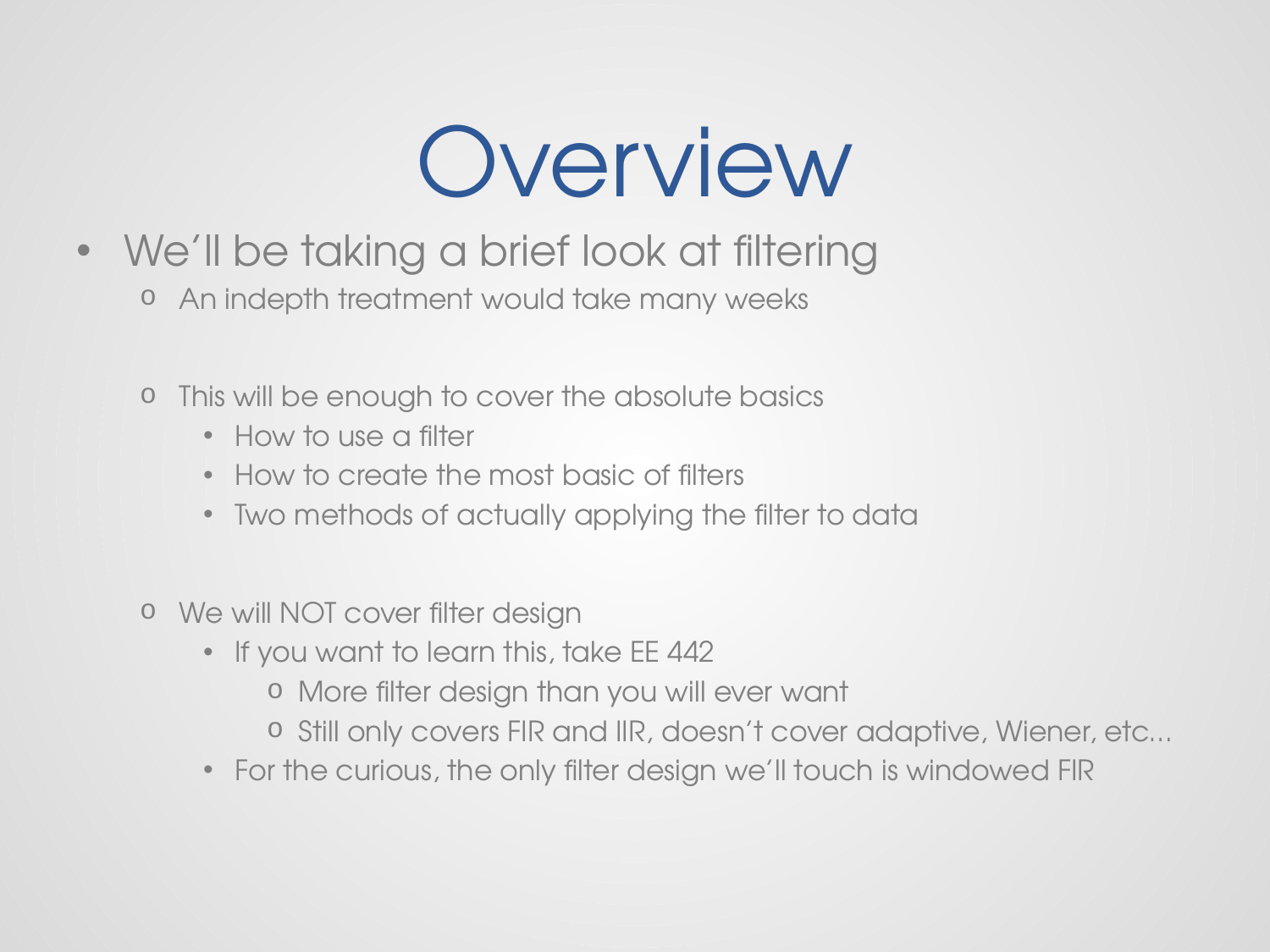

# Overview
We’ll be taking a brief look at filtering
An indepth treatment would take many weeks

This will be enough to cover the absolute basics
How to use a filter
How to create the most basic of filters
Two methods of actually applying the filter to data

We will NOT cover filter design
If you want to learn this, take EE 442
More filter design than you will ever want
Still only covers FIR and IIR, doesn’t cover adaptive, Wiener, etc…
For the curious, the only filter design we’ll touch is windowed FIR